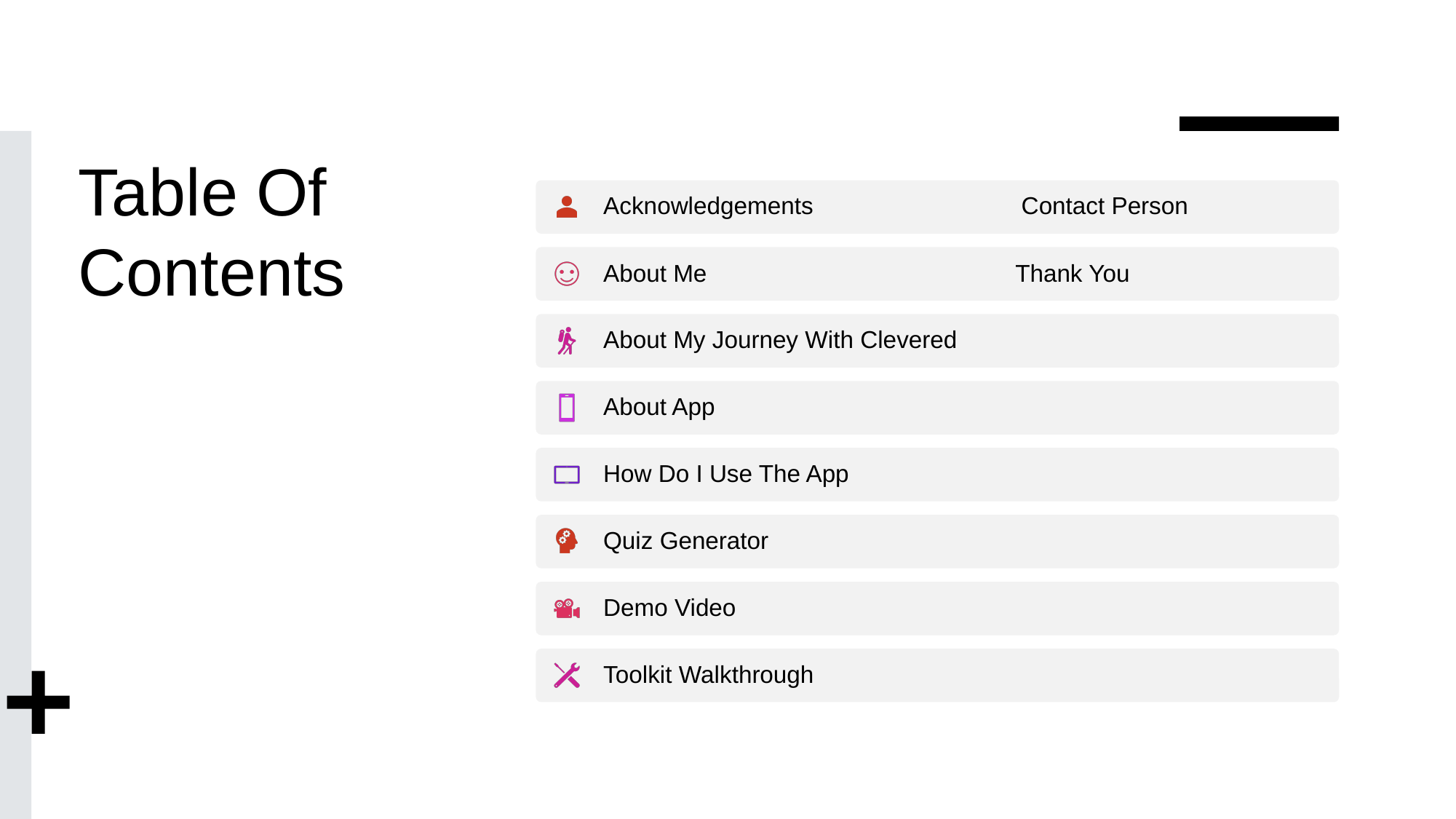

# Table Of Contents
Acknowledgements                               Contact Person
About Me                                              Thank You
About My Journey With Clevered
About App
How Do I Use The App
Quiz Generator
Demo Video
Toolkit Walkthrough